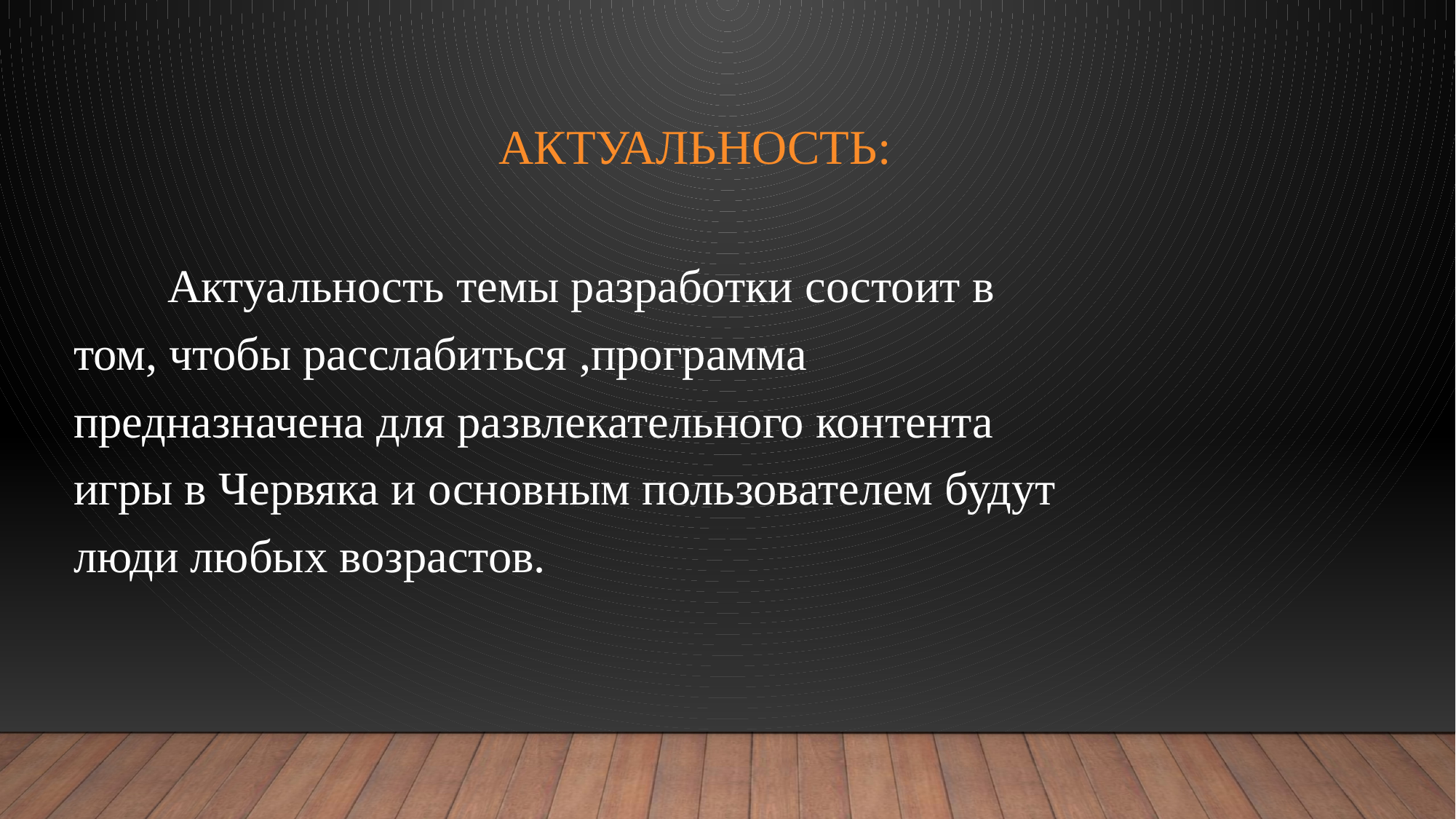

# Актуальность:
	Актуальность темы разработки состоит в том, чтобы расслабиться ,программа предназначена для развлекательного контента игры в Червяка и основным пользователем будут люди любых возрастов.